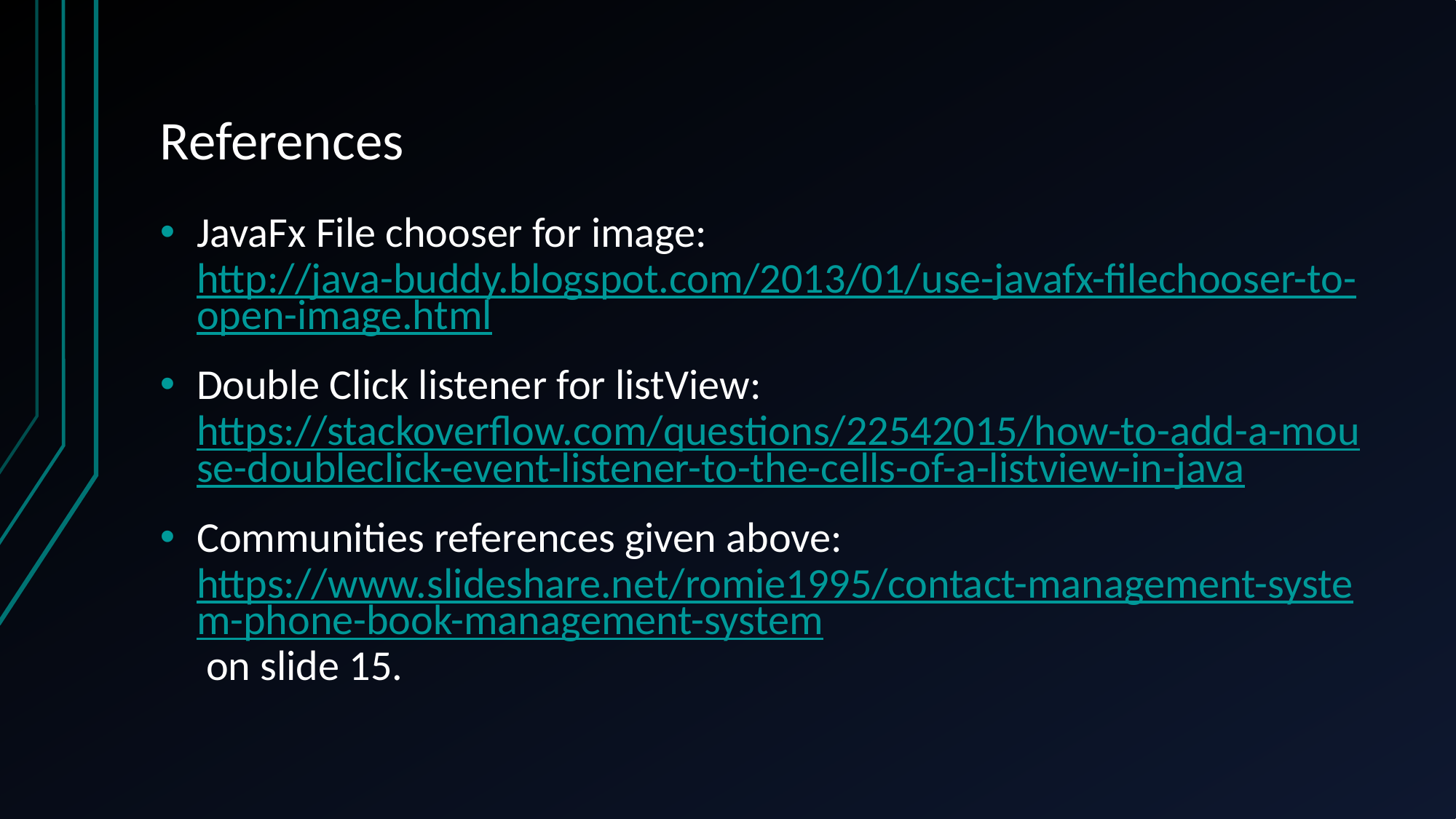

# References
JavaFx File chooser for image: http://java-buddy.blogspot.com/2013/01/use-javafx-filechooser-to-open-image.html
Double Click listener for listView: https://stackoverflow.com/questions/22542015/how-to-add-a-mouse-doubleclick-event-listener-to-the-cells-of-a-listview-in-java
Communities references given above: https://www.slideshare.net/romie1995/contact-management-system-phone-book-management-system on slide 15.